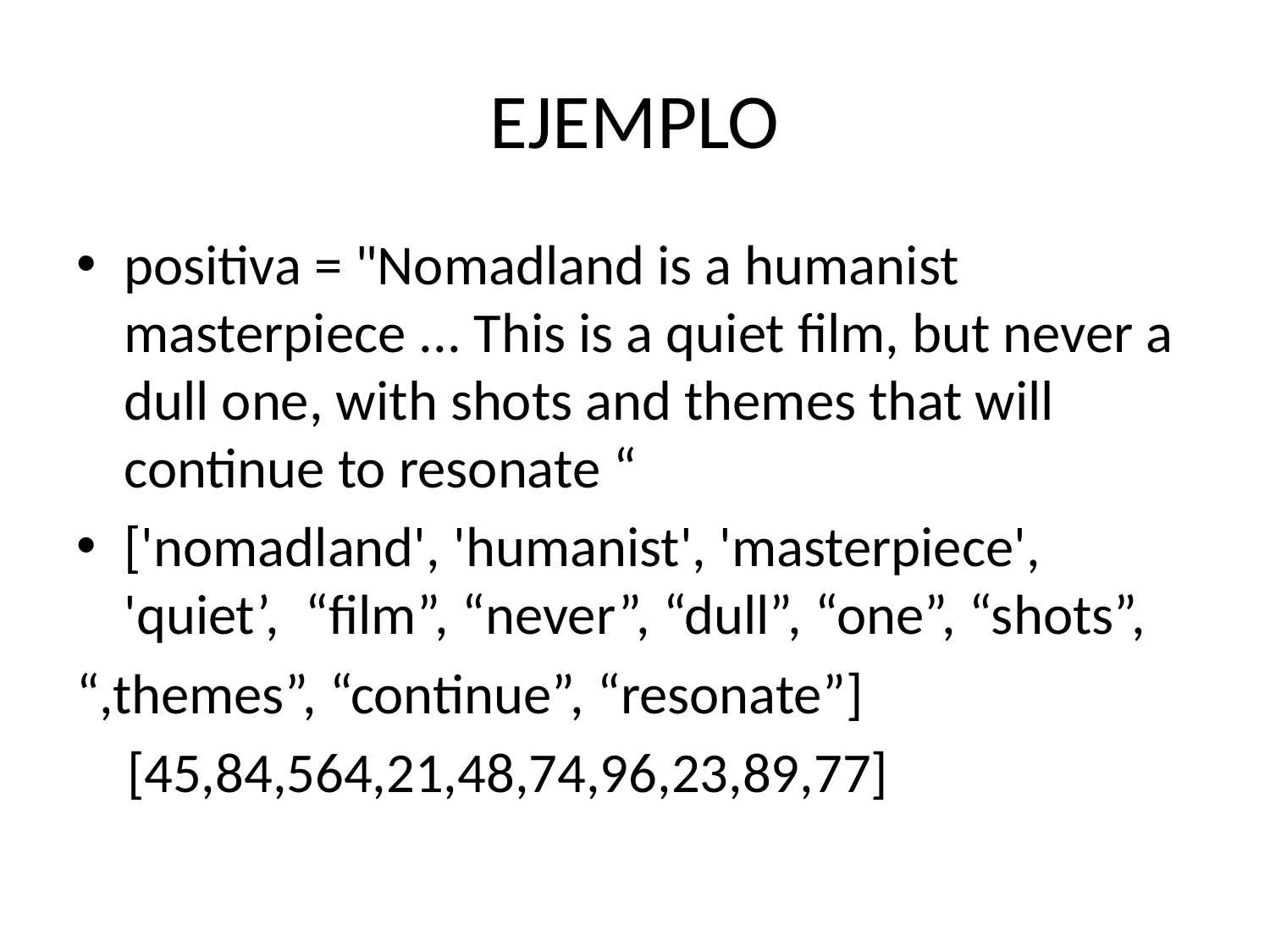

# EJEMPLO
positiva = "Nomadland is a humanist masterpiece ... This is a quiet film, but never a dull one, with shots and themes that will continue to resonate “
['nomadland', 'humanist', 'masterpiece', 'quiet’,  “film”, “never”, “dull”, “one”, “shots”,
“,themes”, “continue”, “resonate”]
    [45,84,564,21,48,74,96,23,89,77]